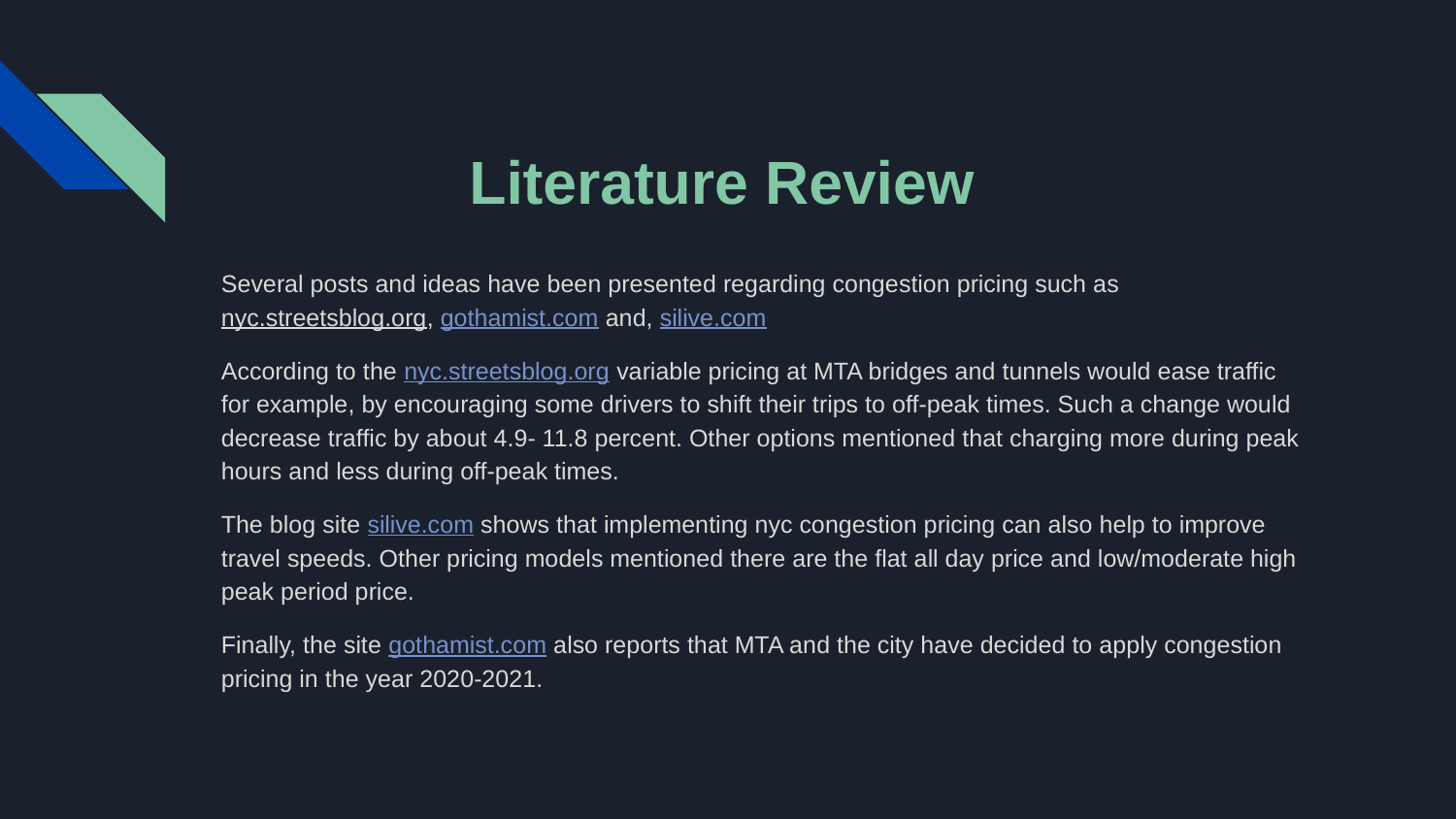

Literature Review
Several posts and ideas have been presented regarding congestion pricing such as nyc.streetsblog.org, gothamist.com and, silive.com
According to the nyc.streetsblog.org variable pricing at MTA bridges and tunnels would ease traffic for example, by encouraging some drivers to shift their trips to off-peak times. Such a change would decrease traffic by about 4.9- 11.8 percent. Other options mentioned that charging more during peak hours and less during off-peak times.
The blog site silive.com shows that implementing nyc congestion pricing can also help to improve travel speeds. Other pricing models mentioned there are the flat all day price and low/moderate high peak period price.
Finally, the site gothamist.com also reports that MTA and the city have decided to apply congestion pricing in the year 2020-2021.